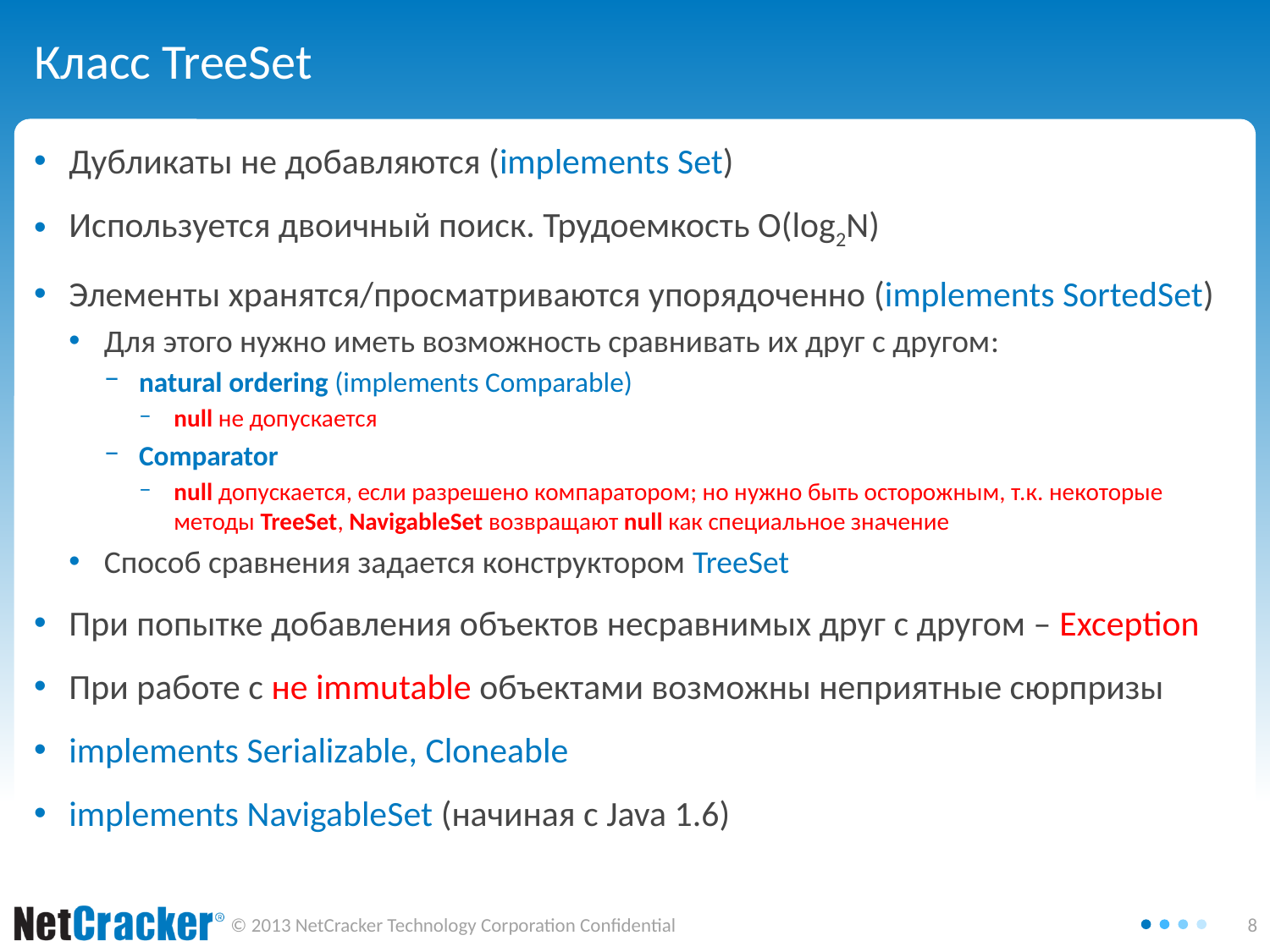

# Класс TreeSet
Дубликаты не добавляются (implements Set)
Используется двоичный поиск. Трудоемкость O(log2N)
Элементы хранятся/просматриваются упорядоченно (implements SortedSet)
Для этого нужно иметь возможность сравнивать их друг с другом:
natural ordering (implements Comparable)
null не допускается
Comparator
null допускается, если разрешено компаратором; но нужно быть осторожным, т.к. некоторые методы TreeSet, NavigableSet возвращают null как специальное значение
Способ сравнения задается конструктором TreeSet
При попытке добавления объектов несравнимых друг с другом – Exception
При работе с не immutable объектами возможны неприятные сюрпризы
implements Serializable, Cloneable
implements NavigableSet (начиная с Java 1.6)